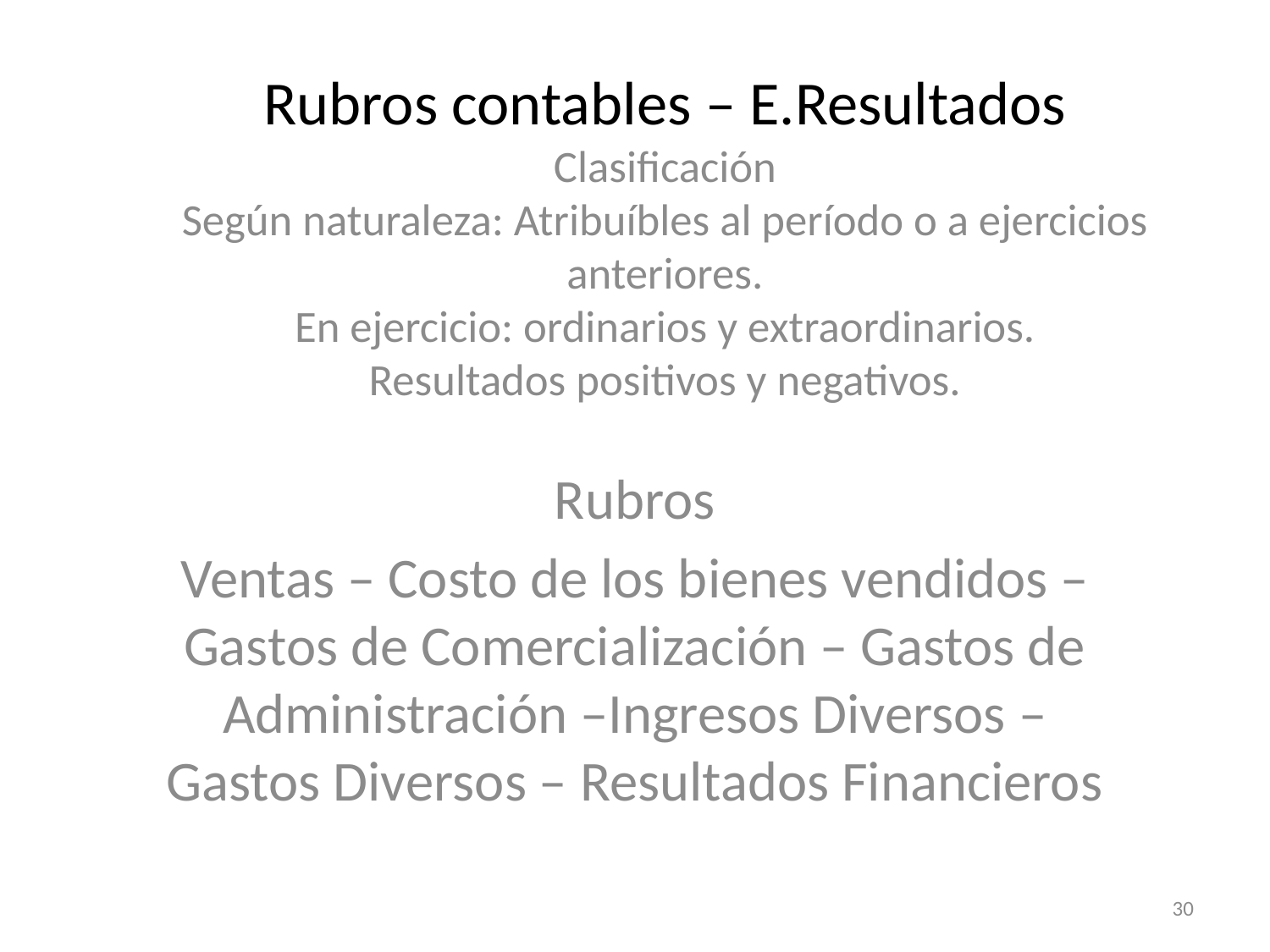

# Rubros contables – E.Resultados Clasificación Según naturaleza: Atribuíbles al período o a ejercicios anteriores. En ejercicio: ordinarios y extraordinarios. Resultados positivos y negativos.
Rubros
Ventas – Costo de los bienes vendidos – Gastos de Comercialización – Gastos de Administración –Ingresos Diversos –Gastos Diversos – Resultados Financieros

30